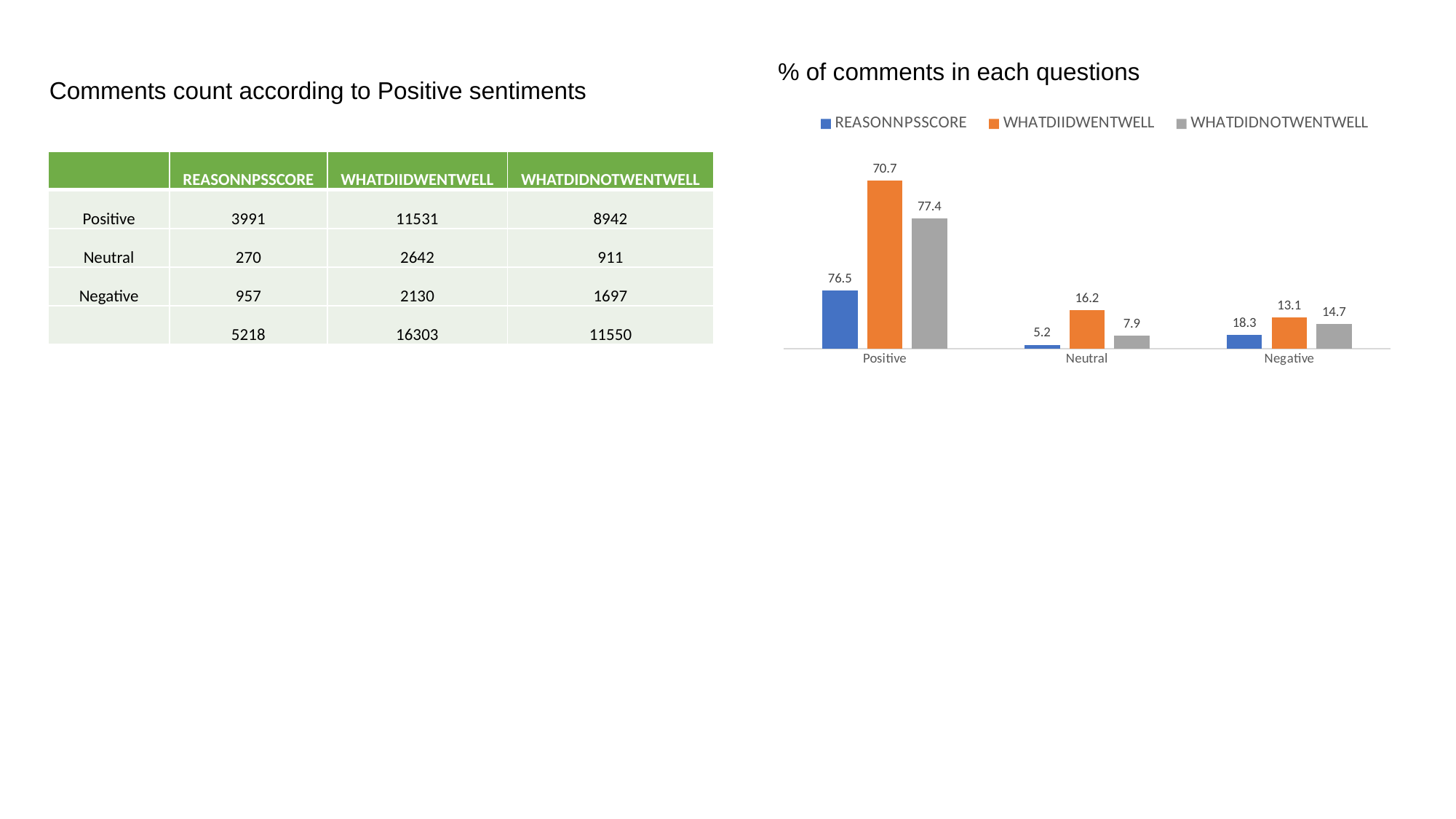

% of comments in each questions
Comments count according to Positive sentiments

### Chart

| Category | REASONNPSSCORE | WHATDIIDWENTWELL | WHATDIDNOTWENTWELL |
|---|---|---|---|
| Positive | 3991.0 | 11531.0 | 8942.0 |
| Neutral | 270.0 | 2642.0 | 911.0 |
| Negative | 957.0 | 2130.0 | 1697.0 |
|  | REASONNPSSCORE | WHATDIIDWENTWELL | WHATDIDNOTWENTWELL |
| --- | --- | --- | --- |
| Positive | 3991 | 11531 | 8942 |
| Neutral | 270 | 2642 | 911 |
| Negative | 957 | 2130 | 1697 |
|  | 5218 | 16303 | 11550 |